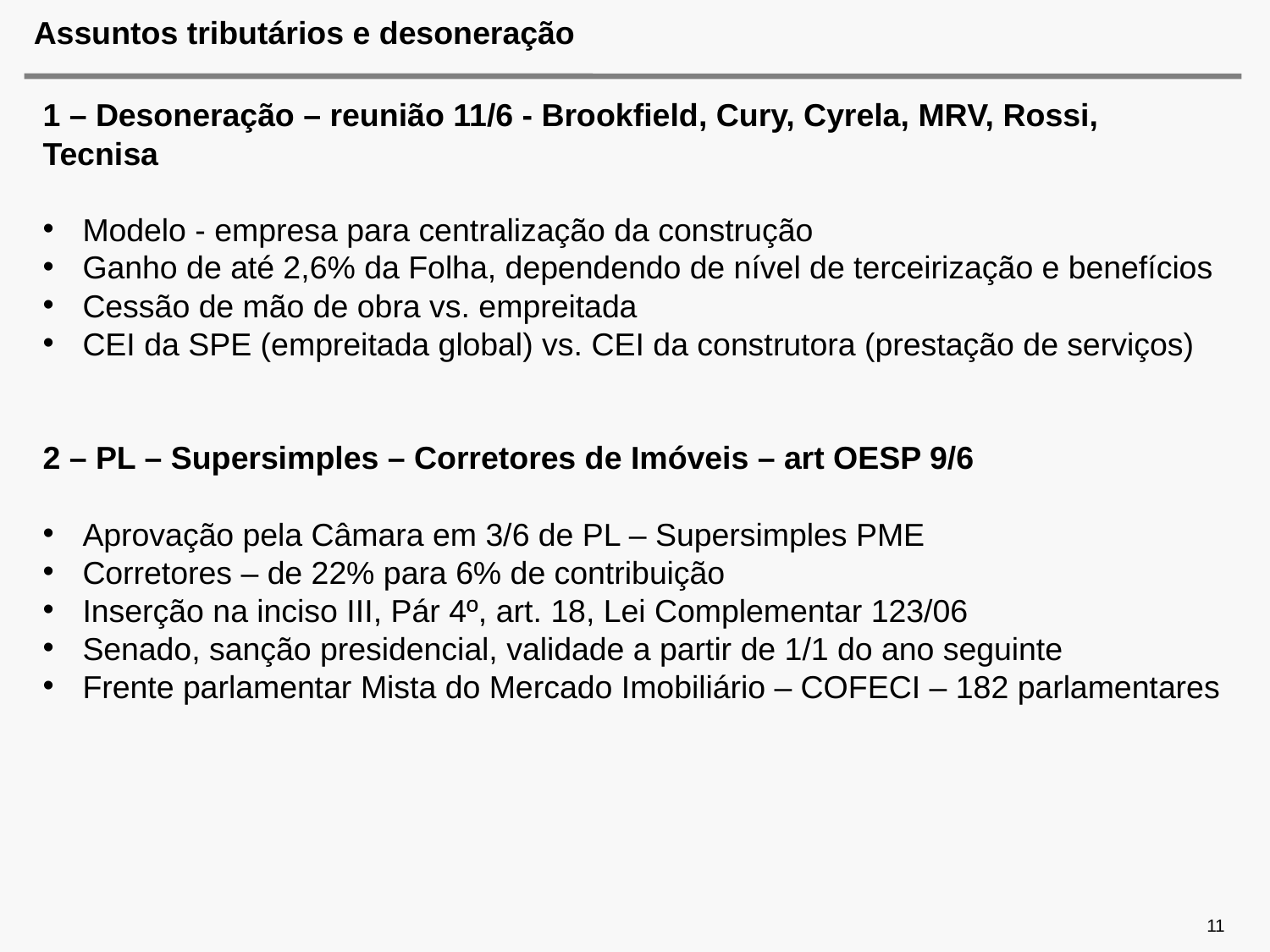

# Assuntos tributários e desoneração

1 – Desoneração – reunião 11/6 - Brookfield, Cury, Cyrela, MRV, Rossi, Tecnisa

Modelo - empresa para centralização da construção
Ganho de até 2,6% da Folha, dependendo de nível de terceirização e benefícios
Cessão de mão de obra vs. empreitada
CEI da SPE (empreitada global) vs. CEI da construtora (prestação de serviços)

2 – PL – Supersimples – Corretores de Imóveis – art OESP 9/6

Aprovação pela Câmara em 3/6 de PL – Supersimples PME
Corretores – de 22% para 6% de contribuição
Inserção na inciso III, Pár 4º, art. 18, Lei Complementar 123/06
Senado, sanção presidencial, validade a partir de 1/1 do ano seguinte
Frente parlamentar Mista do Mercado Imobiliário – COFECI – 182 parlamentares

11